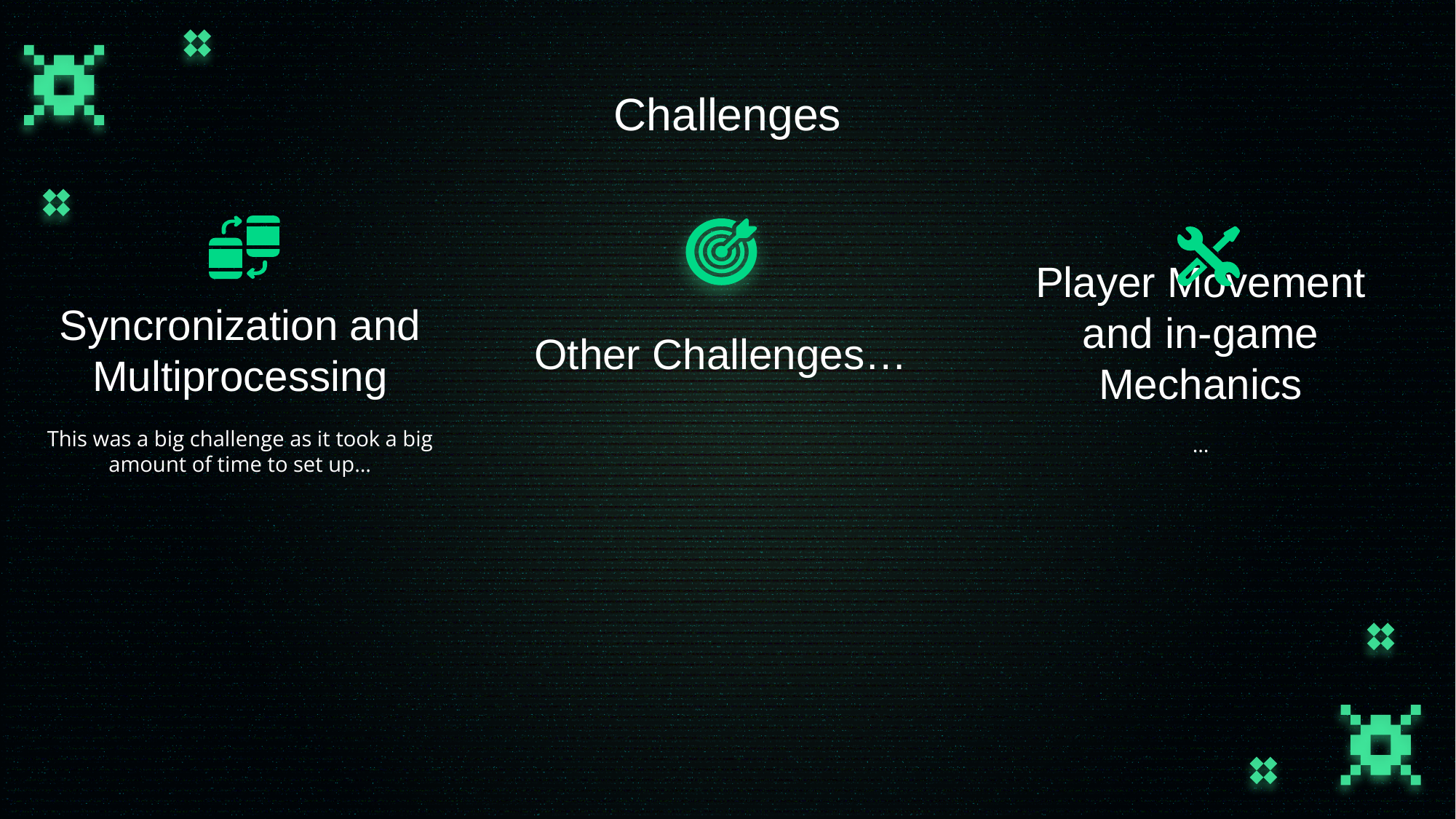

# Challenges

Other Challenges…
Syncronization and Multiprocessing
Player Movement and in-game Mechanics
This was a big challenge as it took a big amount of time to set up…
…